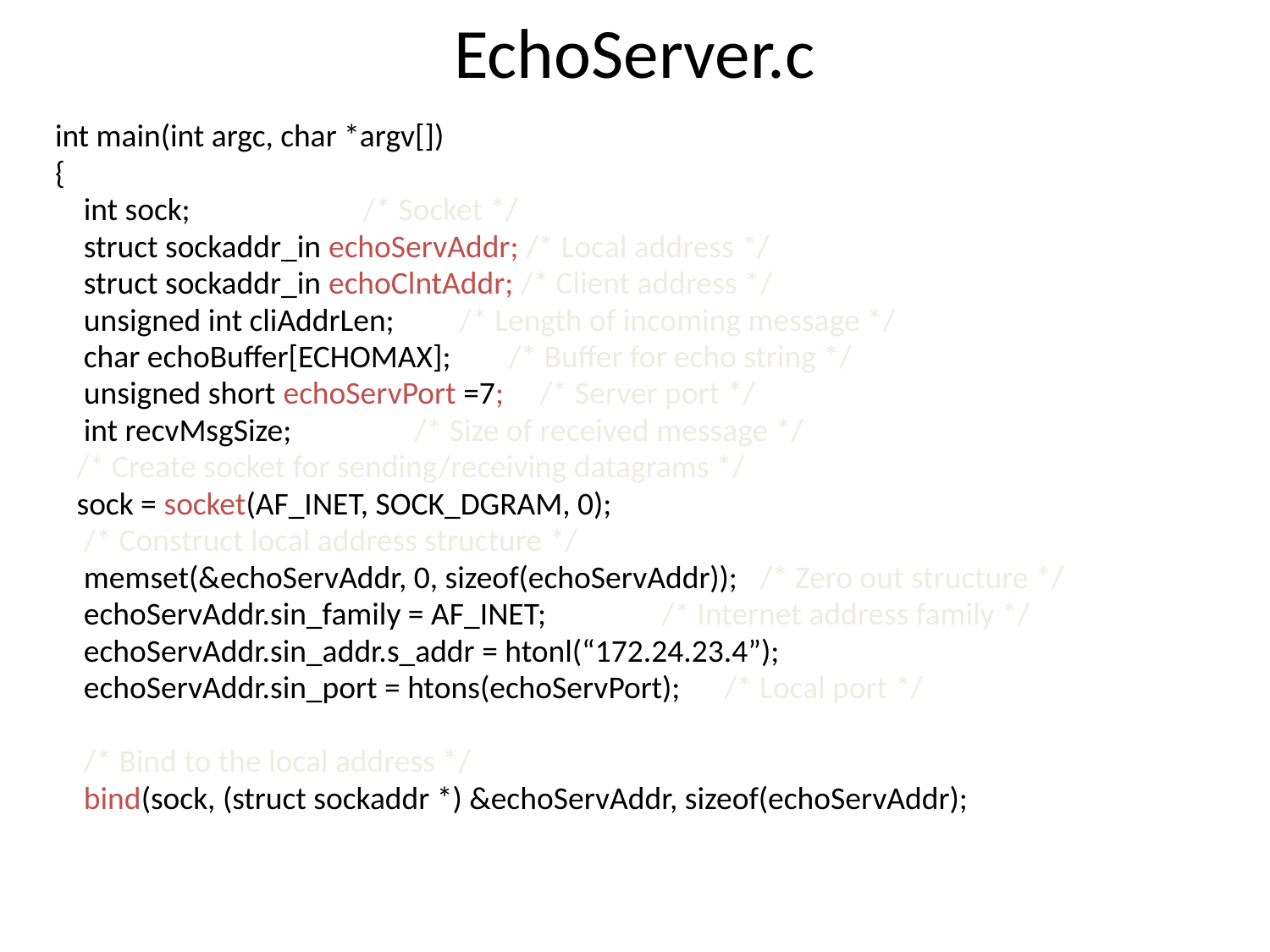

# EchoServer.c
int main(int argc, char *argv[])
{
    int sock;                        /* Socket */
    struct sockaddr_in echoServAddr; /* Local address */
    struct sockaddr_in echoClntAddr; /* Client address */
    unsigned int cliAddrLen;         /* Length of incoming message */
    char echoBuffer[ECHOMAX];        /* Buffer for echo string */
    unsigned short echoServPort =7;     /* Server port */
    int recvMsgSize;                 /* Size of received message */
   /* Create socket for sending/receiving datagrams */
   sock = socket(AF_INET, SOCK_DGRAM, 0);
    /* Construct local address structure */
    memset(&echoServAddr, 0, sizeof(echoServAddr));   /* Zero out structure */
    echoServAddr.sin_family = AF_INET;                /* Internet address family */
    echoServAddr.sin_addr.s_addr = htonl(“172.24.23.4”);
    echoServAddr.sin_port = htons(echoServPort);      /* Local port */

    /* Bind to the local address */
    bind(sock, (struct sockaddr *) &echoServAddr, sizeof(echoServAddr);